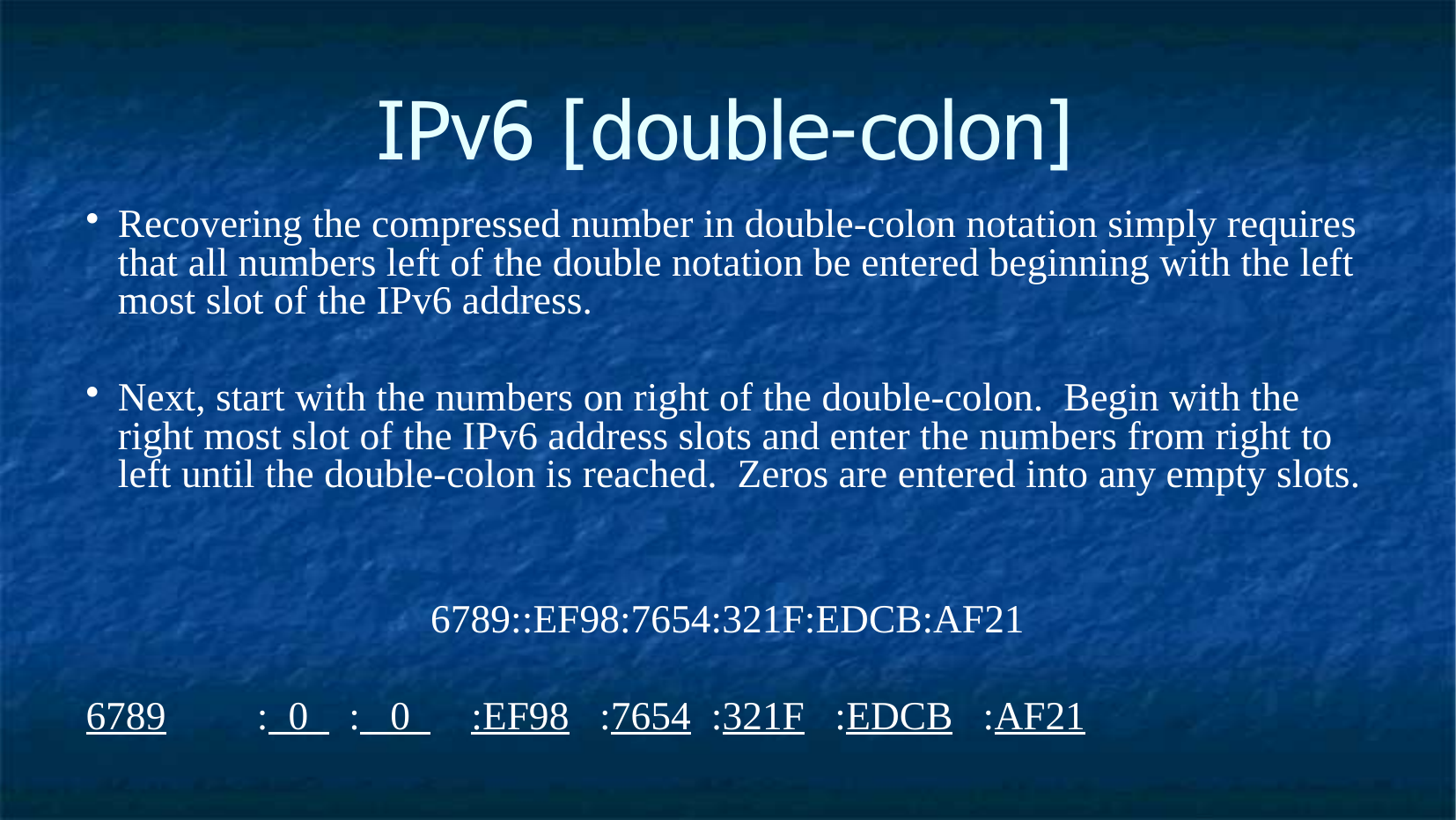

IPv6 [double-colon]
Recovering the compressed number in double-colon notation simply requires that all numbers left of the double notation be entered beginning with the left most slot of the IPv6 address.

Next, start with the numbers on right of the double-colon.  Begin with the right most slot of the IPv6 address slots and enter the numbers from right to left until the double-colon is reached.  Zeros are entered into any empty slots.

6789::EF98:7654:321F:EDCB:AF21

6789	:  0    :   0      :EF98   :7654  :321F   :EDCB   :AF21